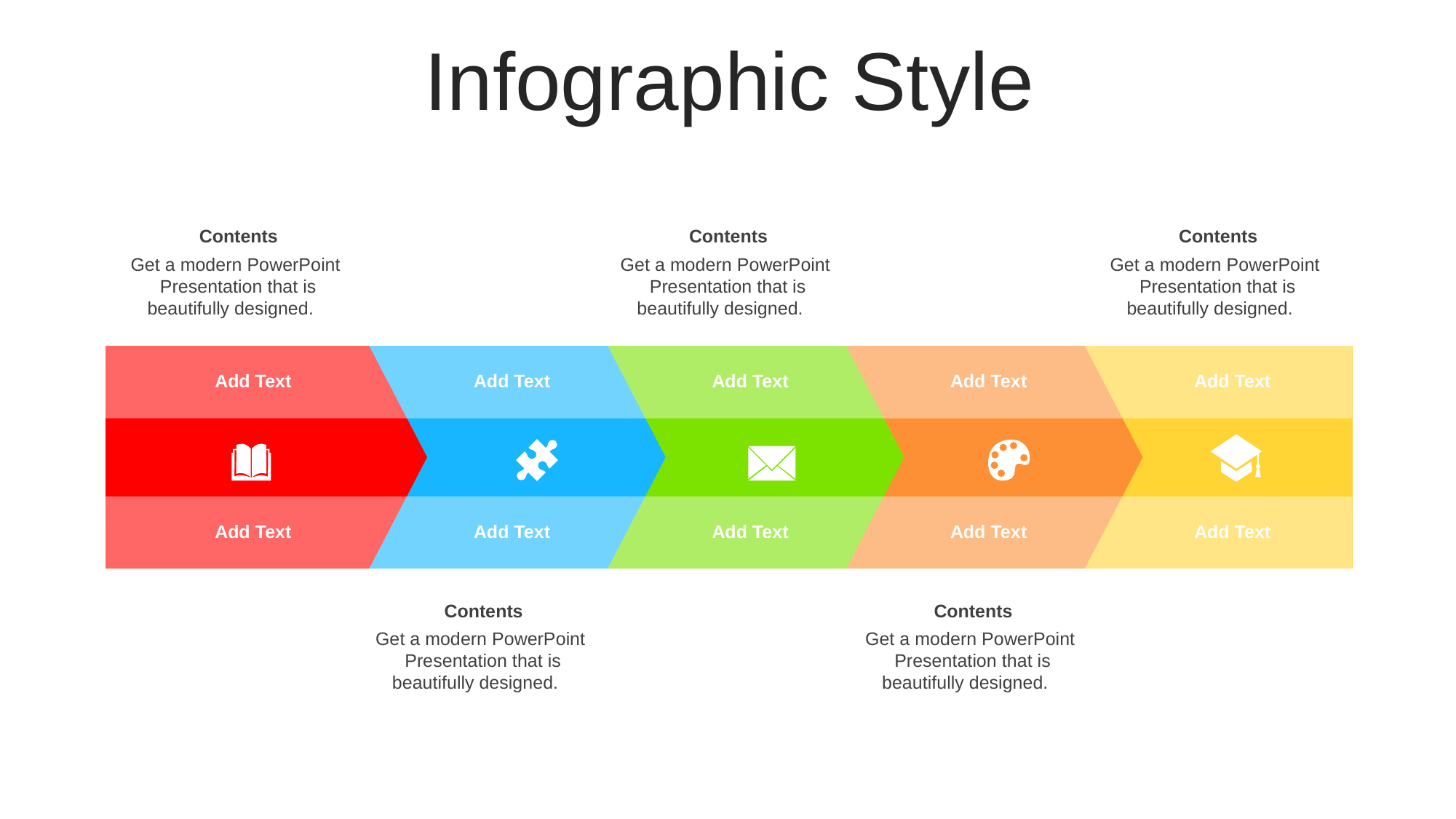

Infographic Style
Contents
Get a modern PowerPoint  Presentation that is beautifully designed.
Contents
Get a modern PowerPoint  Presentation that is beautifully designed.
Contents
Get a modern PowerPoint  Presentation that is beautifully designed.

Add Text
Add Text
Add Text
Add Text
Add Text

Add Text
Add Text
Add Text
Add Text
Add Text
Contents
Get a modern PowerPoint  Presentation that is beautifully designed.
Contents
Get a modern PowerPoint  Presentation that is beautifully designed.